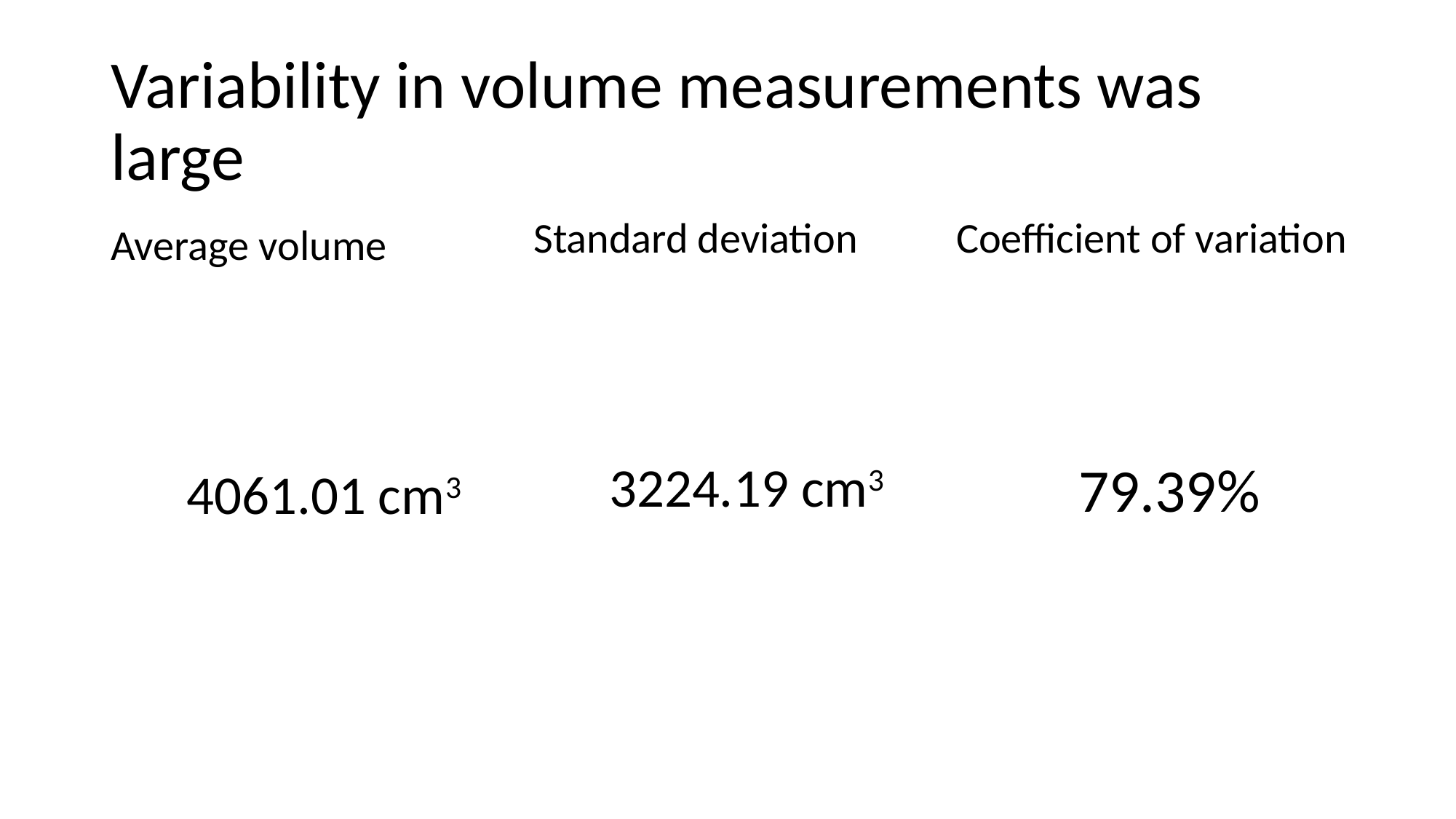

# Variability in volume measurements was large
Standard deviation

3224.19 cm3
Coefficient of variation

79.39%
Average volume

4061.01 cm3